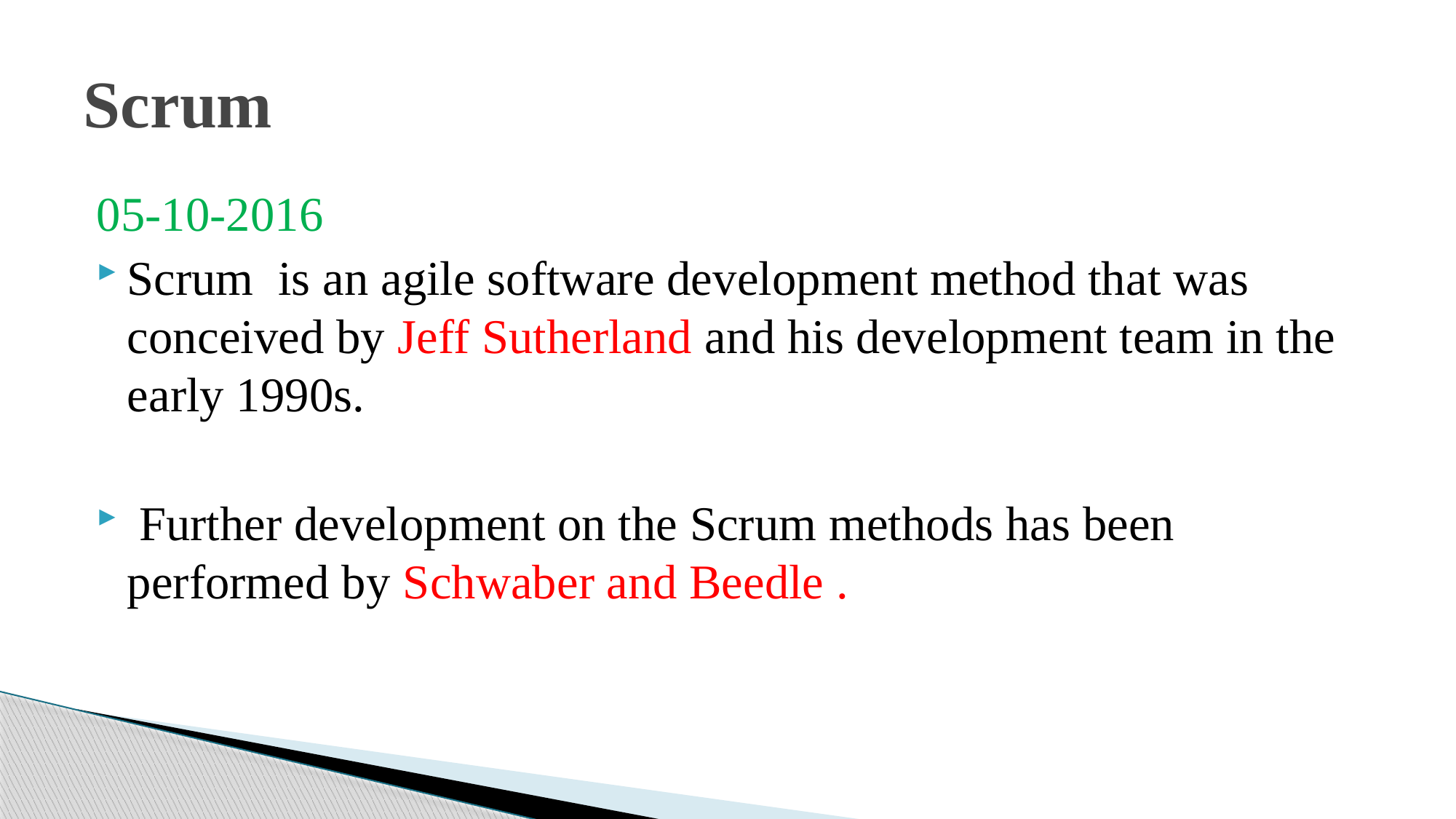

# Scrum
05-10-2016
Scrum  is an agile software development method that was conceived by Jeff Sutherland and his development team in the early 1990s.

 Further development on the Scrum methods has been performed by Schwaber and Beedle .